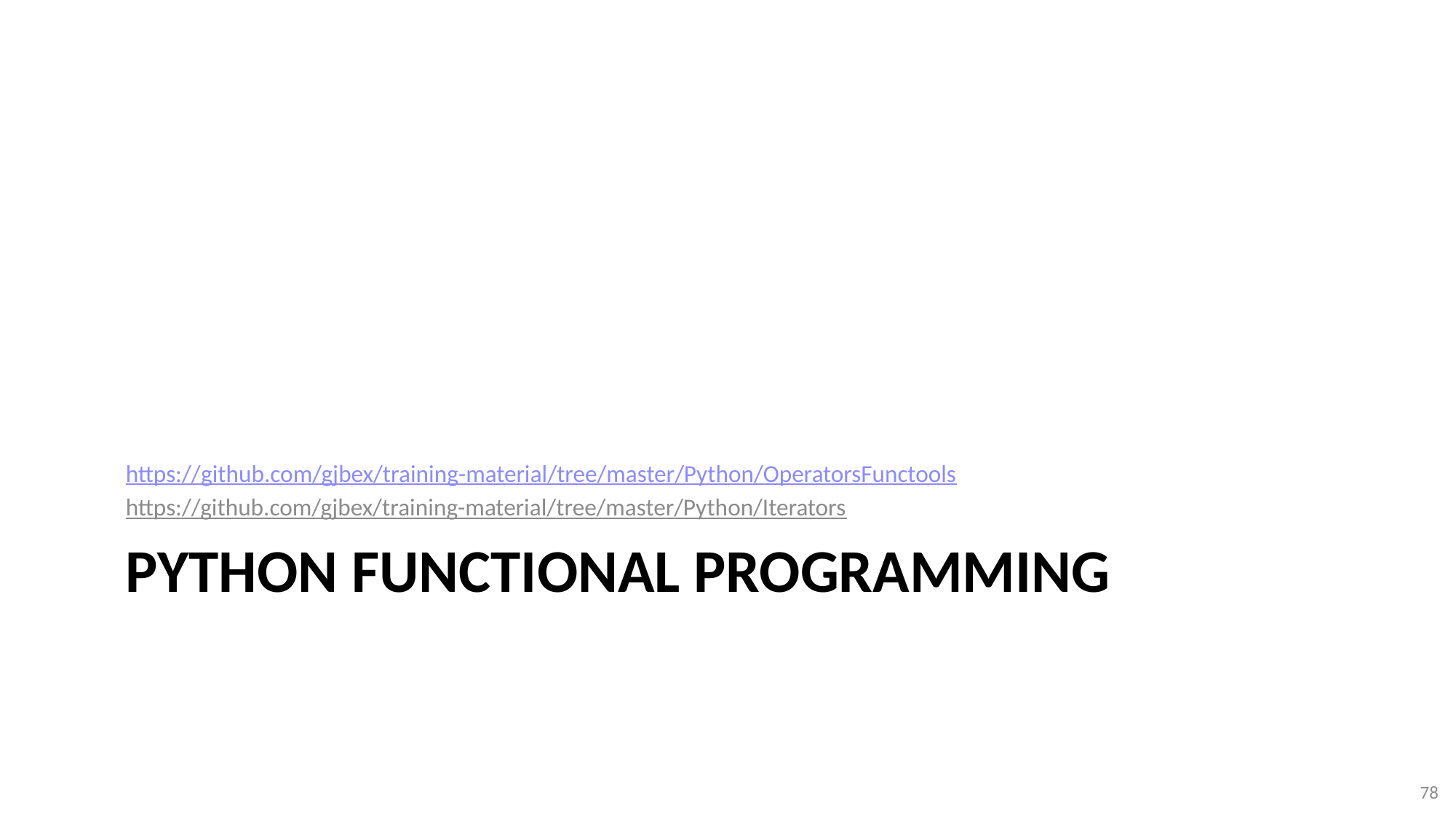

https://github.com/gjbex/training-material/tree/master/Python/OperatorsFunctools
https://github.com/gjbex/training-material/tree/master/Python/Iterators
# Python functional programming
78